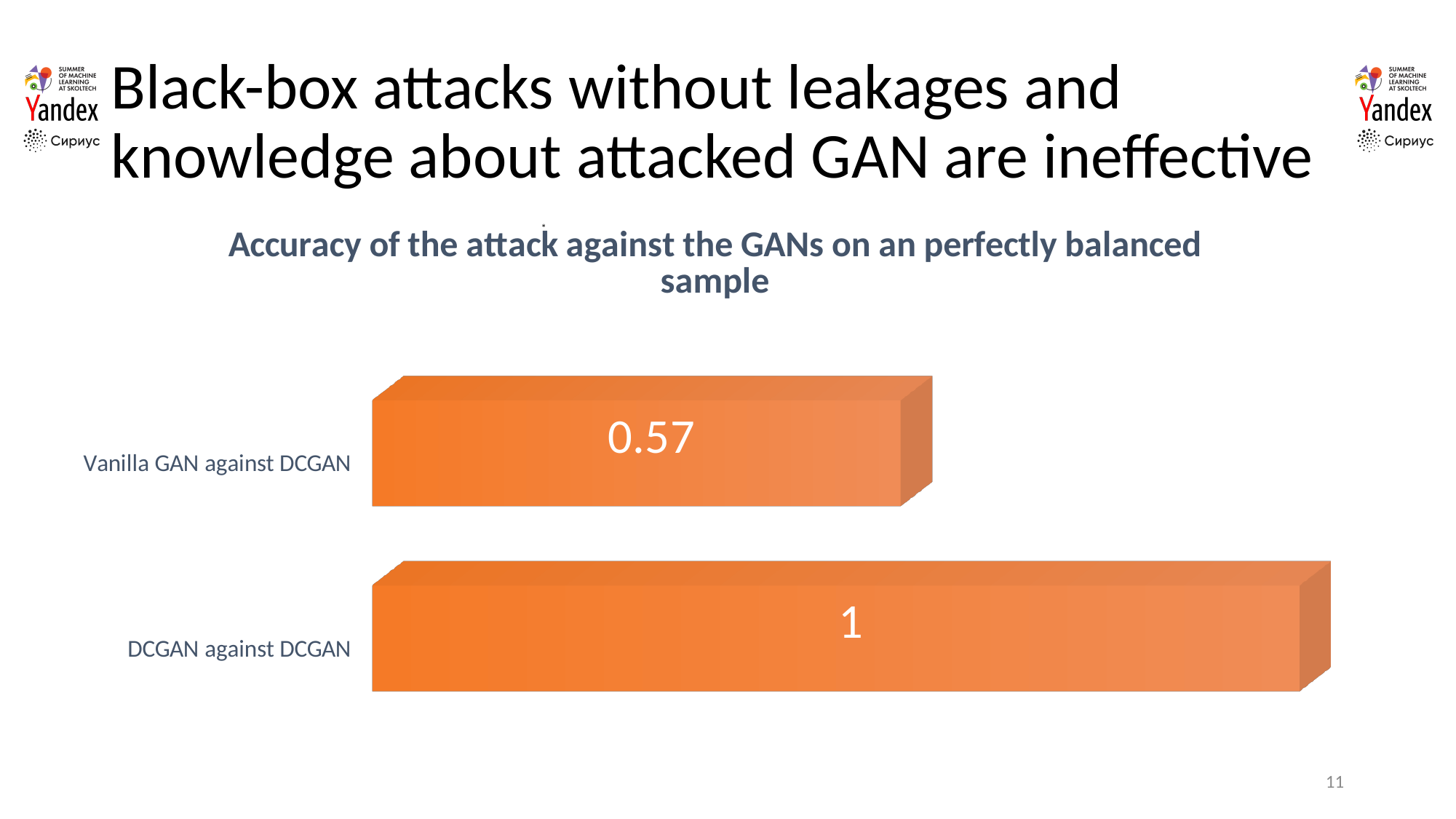

# Black-box attacks without leakages and knowledge about attacked GAN are ineffective

[unsupported chart]

*
11